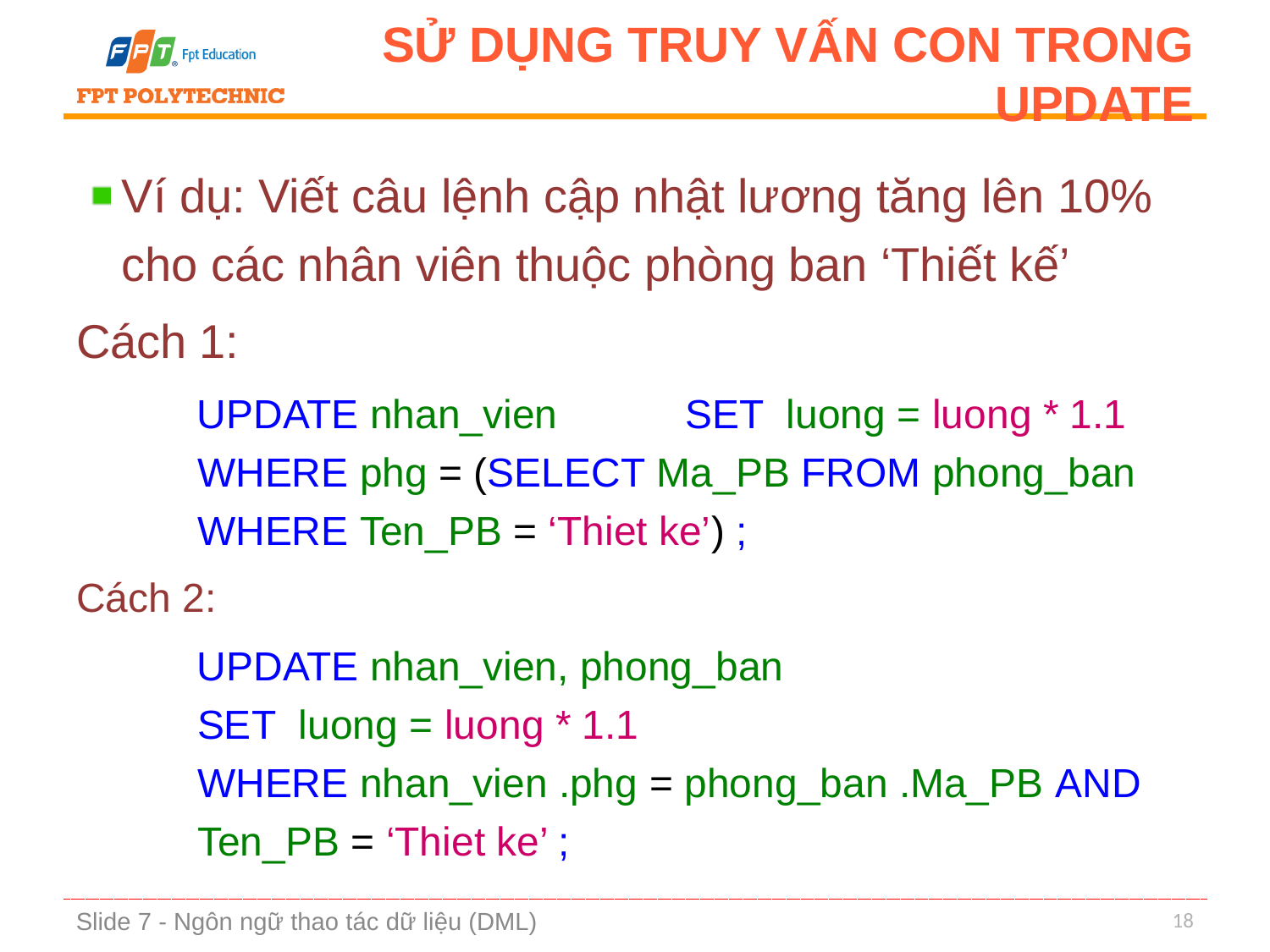

# Sử dụng truy vấn con trong update
Ví dụ: Viết câu lệnh cập nhật lương tăng lên 10% cho các nhân viên thuộc phòng ban ‘Thiết kế’
Cách 1:
UPDATE nhan_vien 	SET  luong = luong * 1.1
WHERE phg = (SELECT Ma_PB FROM phong_ban
		WHERE Ten_PB = ‘Thiet ke’) ;
Cách 2:
UPDATE nhan_vien, phong_ban
	SET  luong = luong * 1.1
WHERE nhan_vien .phg = phong_ban .Ma_PB AND Ten_PB = ‘Thiet ke’ ;
18